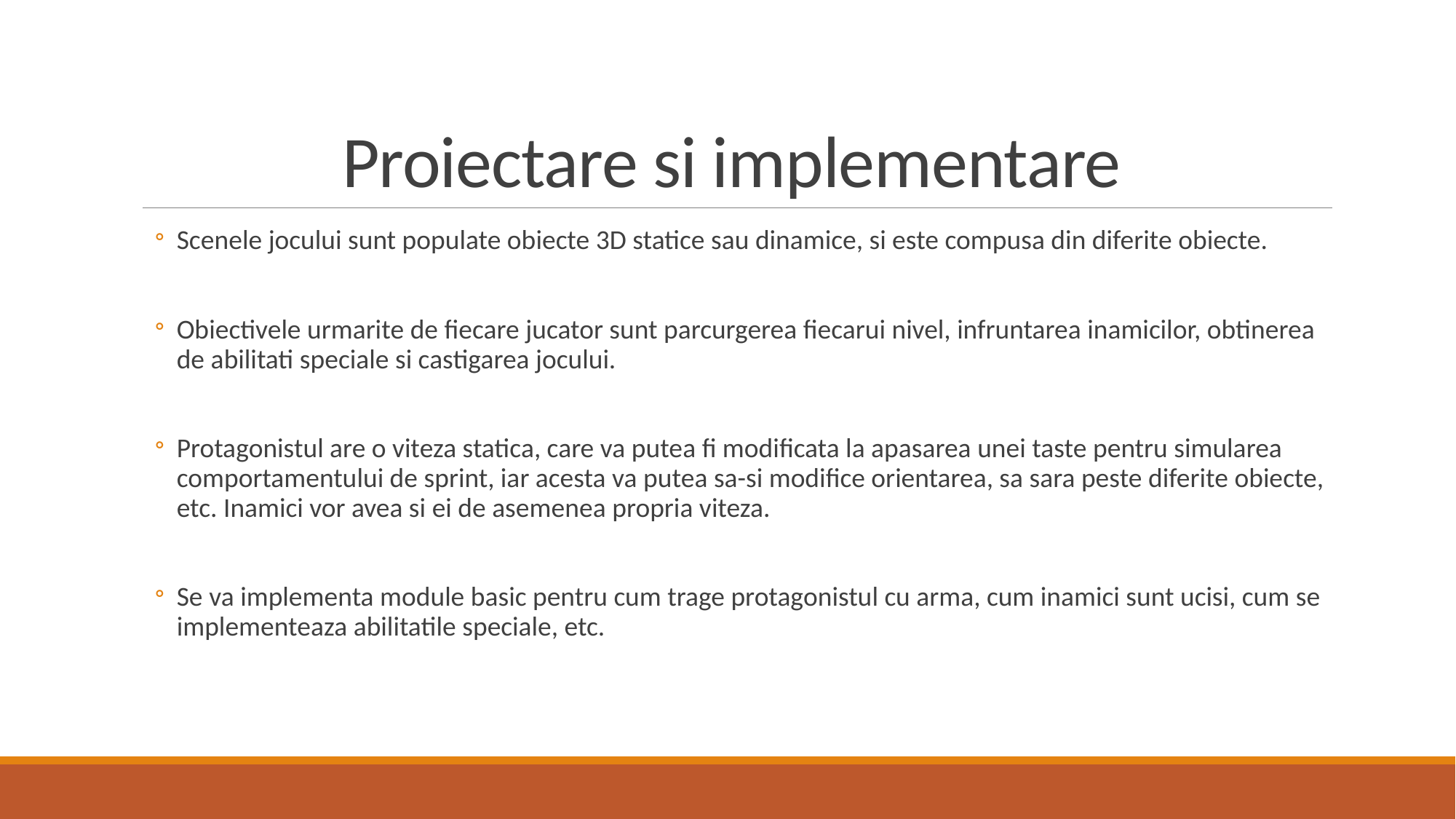

# Proiectare si implementare
Scenele jocului sunt populate obiecte 3D statice sau dinamice, si este compusa din diferite obiecte.

Obiectivele urmarite de fiecare jucator sunt parcurgerea fiecarui nivel, infruntarea inamicilor, obtinerea de abilitati speciale si castigarea jocului.

Protagonistul are o viteza statica, care va putea fi modificata la apasarea unei taste pentru simularea comportamentului de sprint, iar acesta va putea sa-si modifice orientarea, sa sara peste diferite obiecte, etc. Inamici vor avea si ei de asemenea propria viteza.

Se va implementa module basic pentru cum trage protagonistul cu arma, cum inamici sunt ucisi, cum se implementeaza abilitatile speciale, etc.